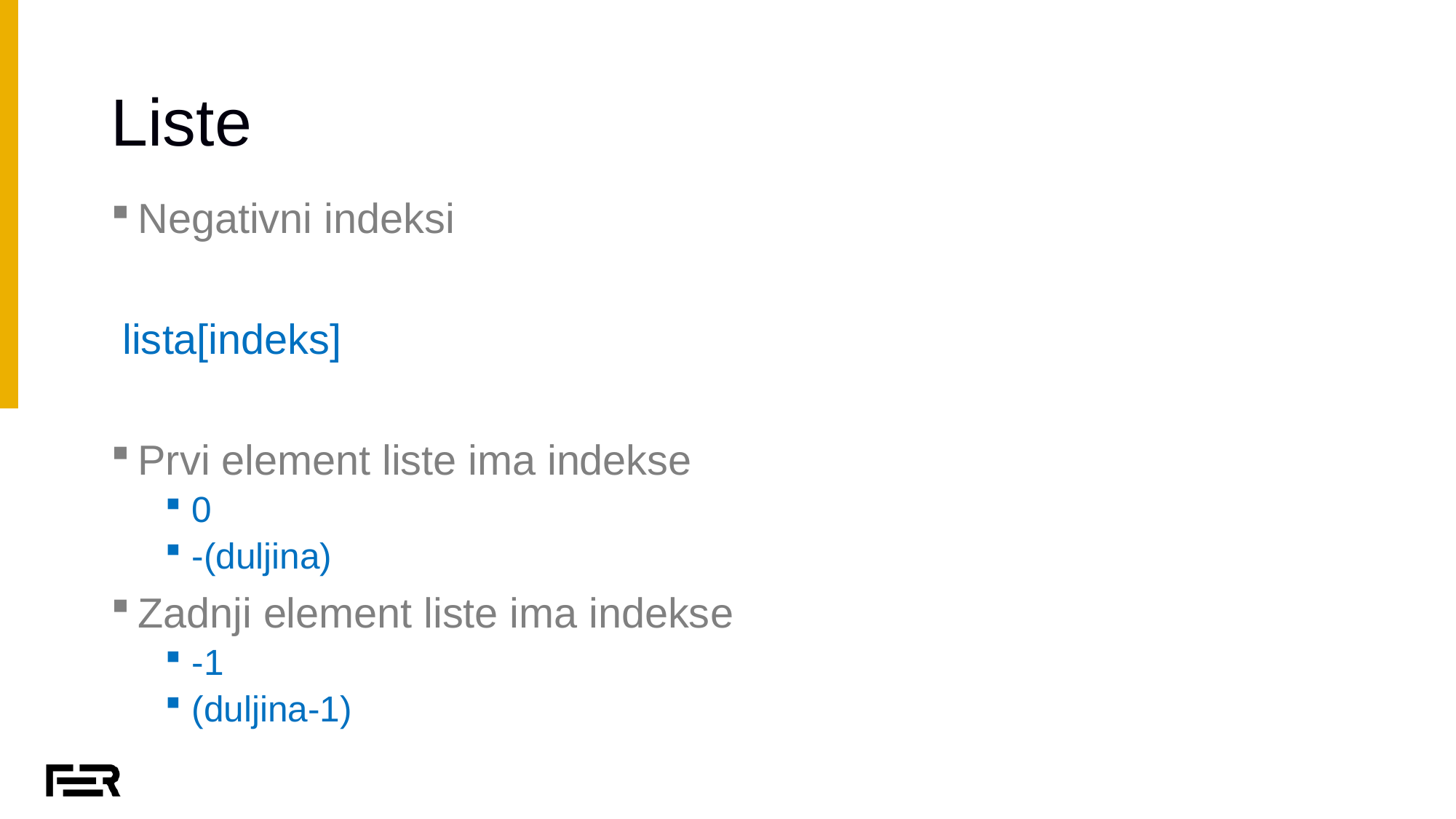

# Liste
Negativni indeksi

 lista[indeks]

Prvi element liste ima indekse
0
-(duljina)
Zadnji element liste ima indekse
-1
(duljina-1)